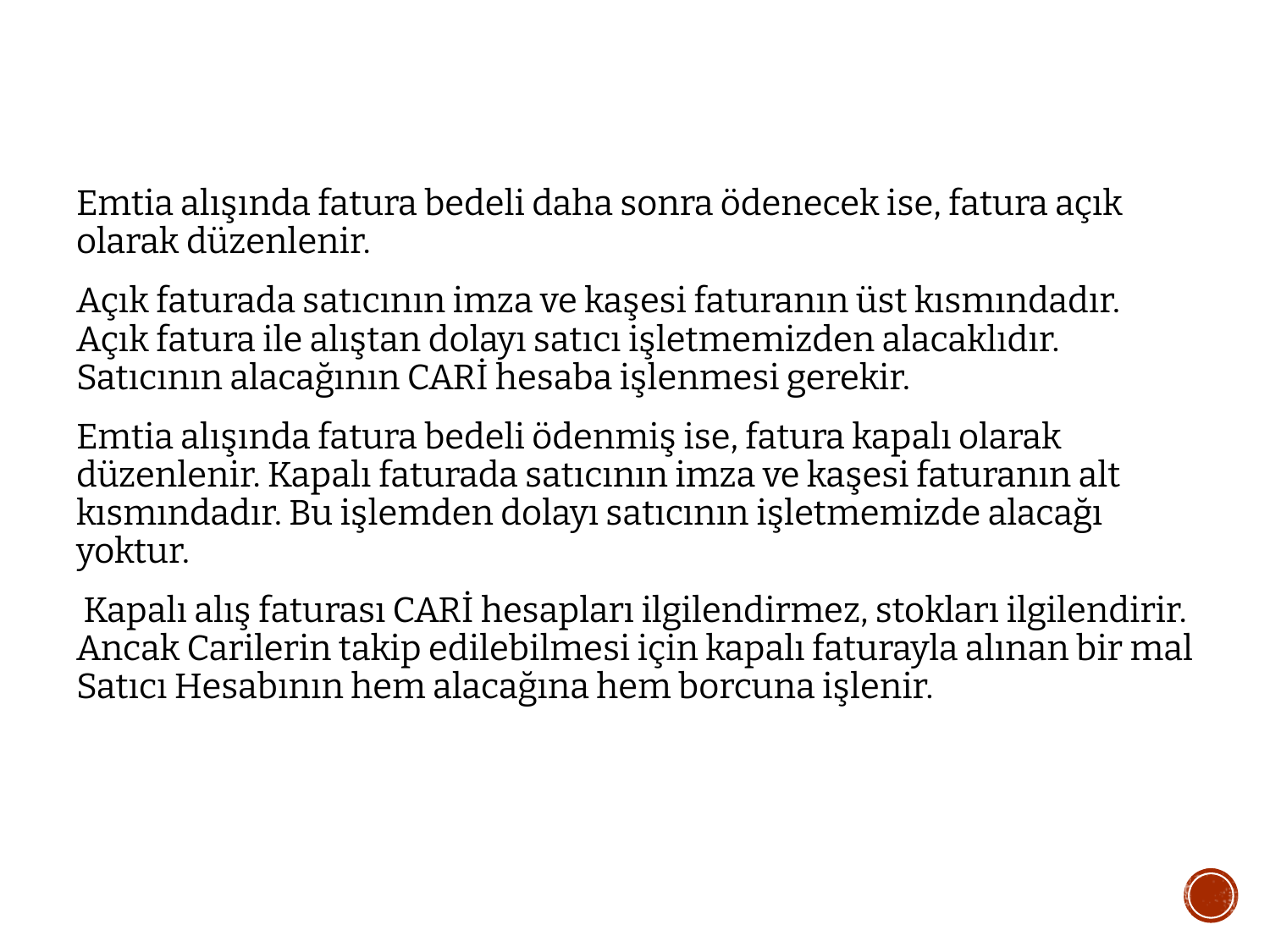

Emtia alışında fatura bedeli daha sonra ödenecek ise, fatura açık olarak düzenlenir.
Açık faturada satıcının imza ve kaşesi faturanın üst kısmındadır. Açık fatura ile alıştan dolayı satıcı işletmemizden alacaklıdır. Satıcının alacağının CARİ hesaba işlenmesi gerekir.
Emtia alışında fatura bedeli ödenmiş ise, fatura kapalı olarak düzenlenir. Kapalı faturada satıcının imza ve kaşesi faturanın alt kısmındadır. Bu işlemden dolayı satıcının işletmemizde alacağı yoktur.
 Kapalı alış faturası CARİ hesapları ilgilendirmez, stokları ilgilendirir. Ancak Carilerin takip edilebilmesi için kapalı faturayla alınan bir mal Satıcı Hesabının hem alacağına hem borcuna işlenir.